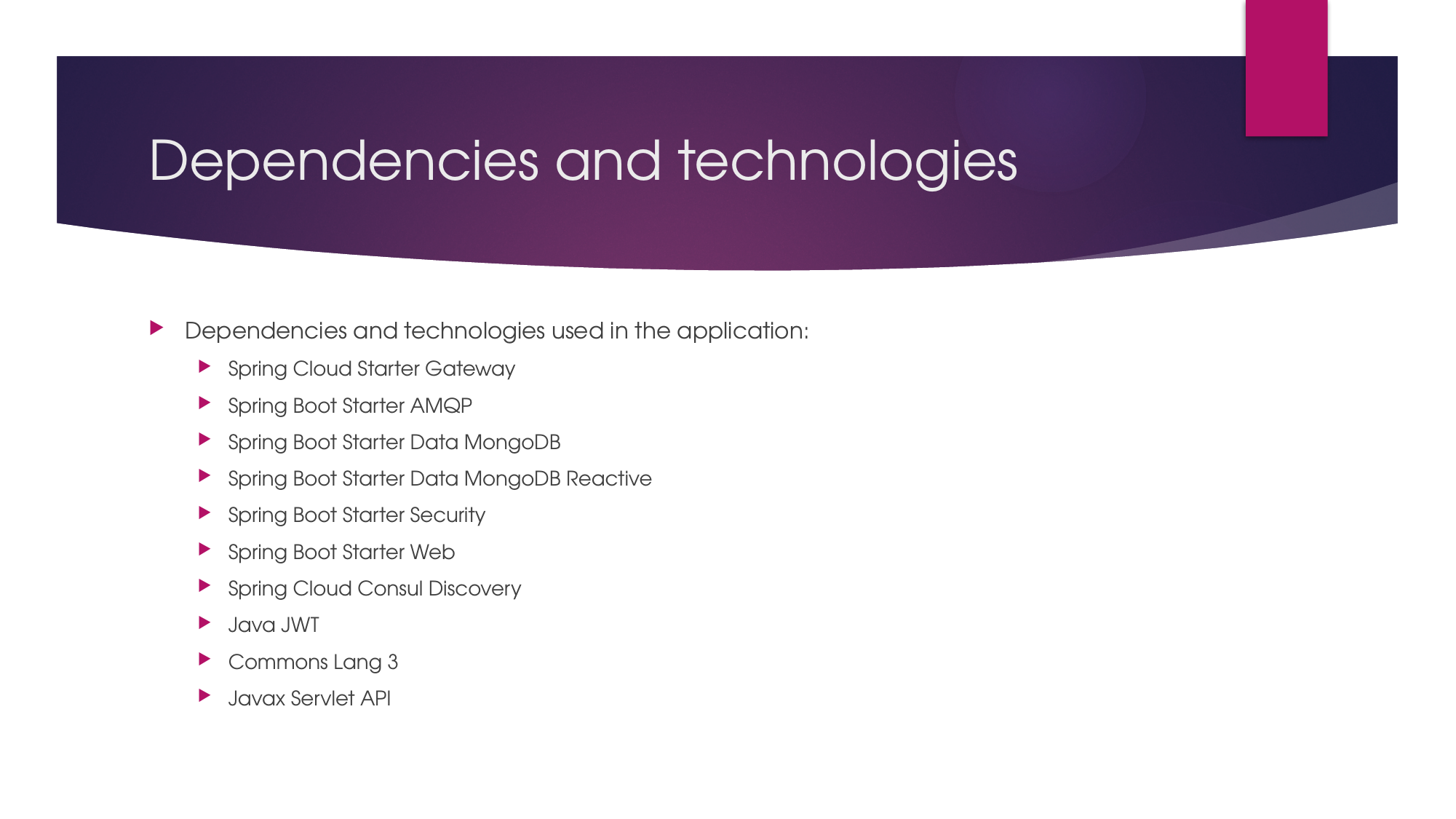

# Dependencies and technologies
Dependencies and technologies used in the application:
Spring Cloud Starter Gateway
Spring Boot Starter AMQP
Spring Boot Starter Data MongoDB
Spring Boot Starter Data MongoDB Reactive
Spring Boot Starter Security
Spring Boot Starter Web
Spring Cloud Consul Discovery
Java JWT
Commons Lang 3
Javax Servlet API